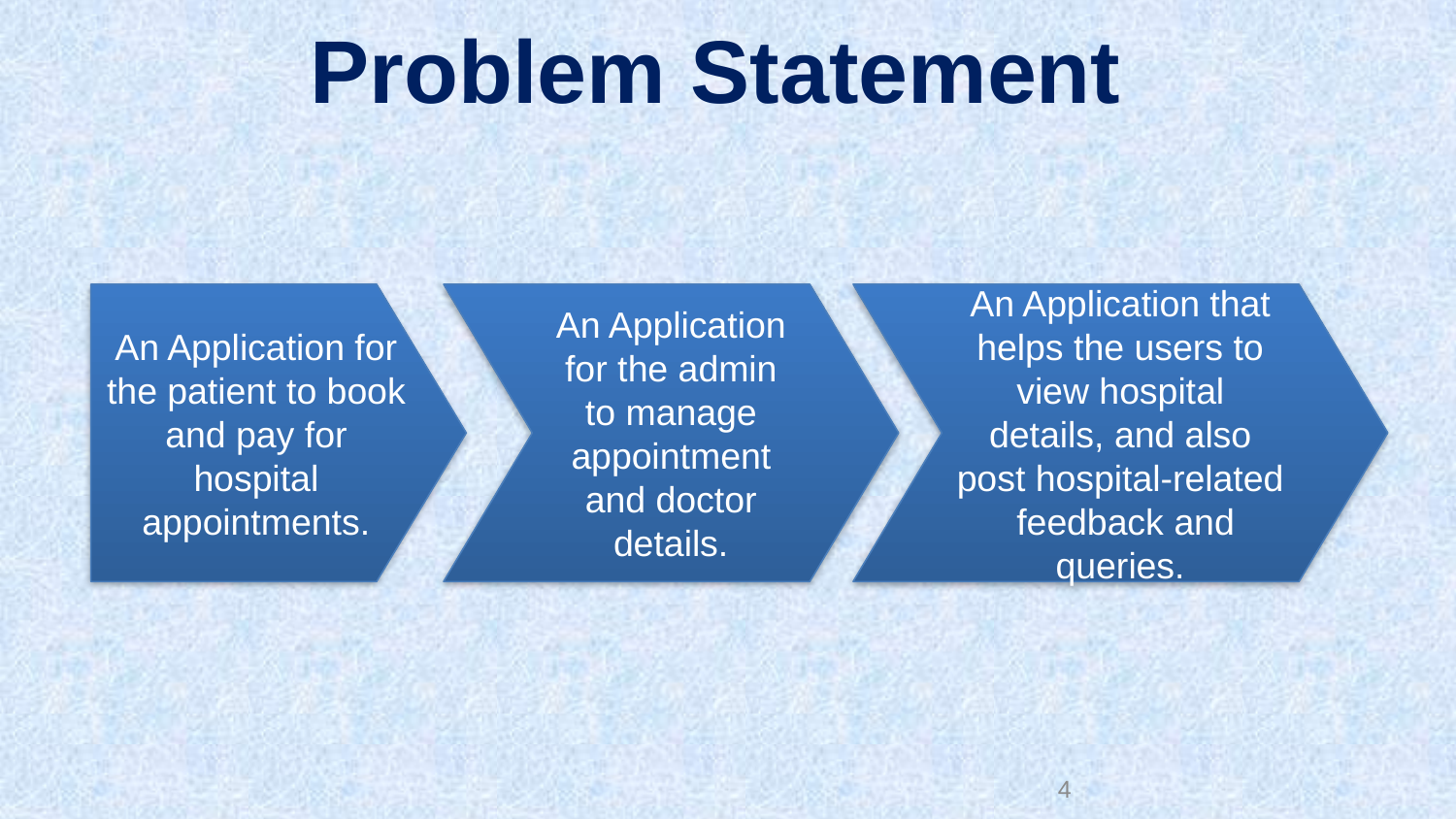

# Problem Statement
An Application for the patient to book and pay for hospital appointments.
An Application for the admin to manage appointment and doctor details.

An Application that helps the users to view hospital details, and also post hospital-related  feedback and queries.

4